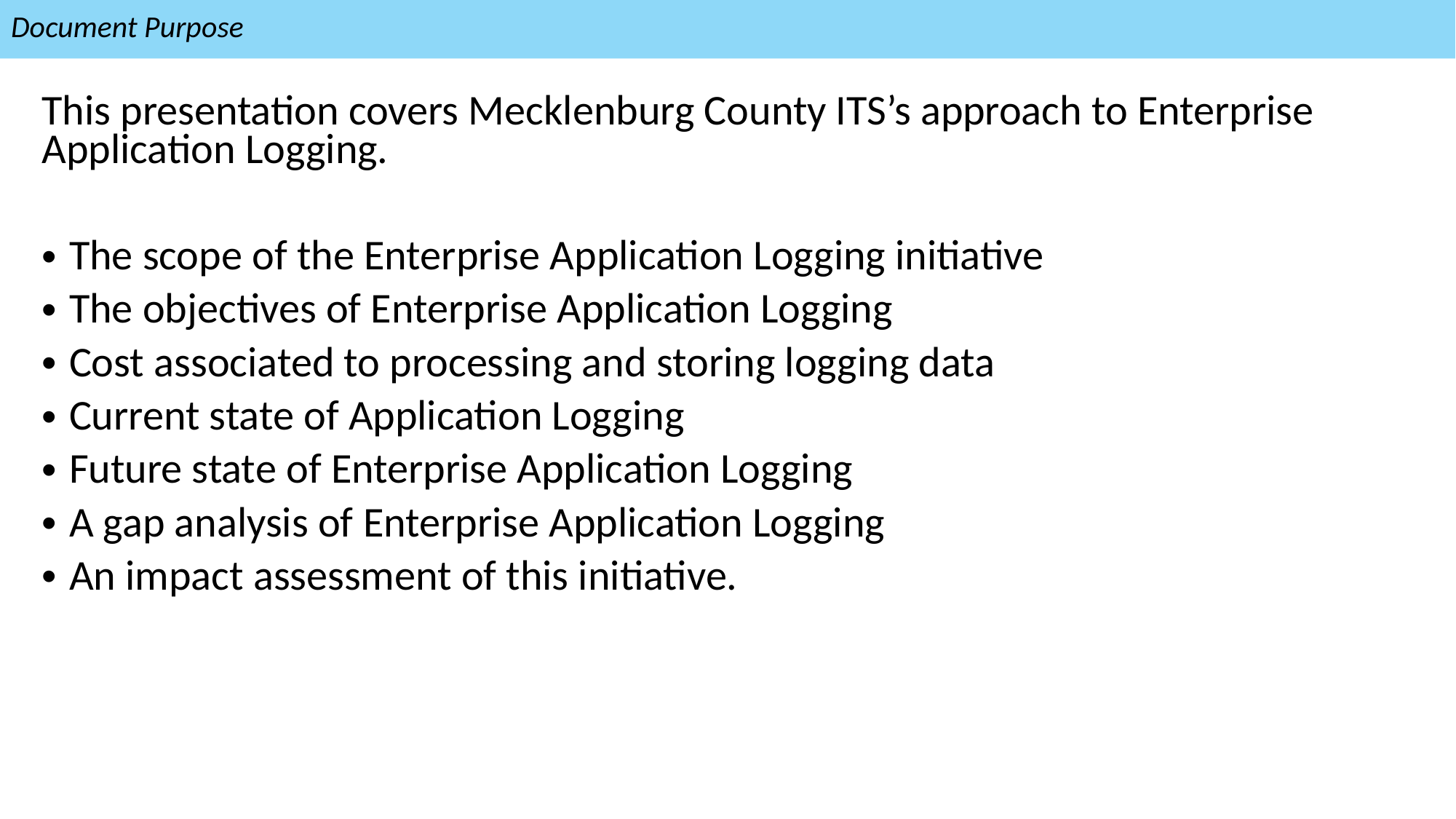

Document Purpose
This presentation covers Mecklenburg County ITS’s approach to Enterprise Application Logging.

The scope of the Enterprise Application Logging initiative
The objectives of Enterprise Application Logging
Cost associated to processing and storing logging data
Current state of Application Logging
Future state of Enterprise Application Logging
A gap analysis of Enterprise Application Logging
An impact assessment of this initiative.